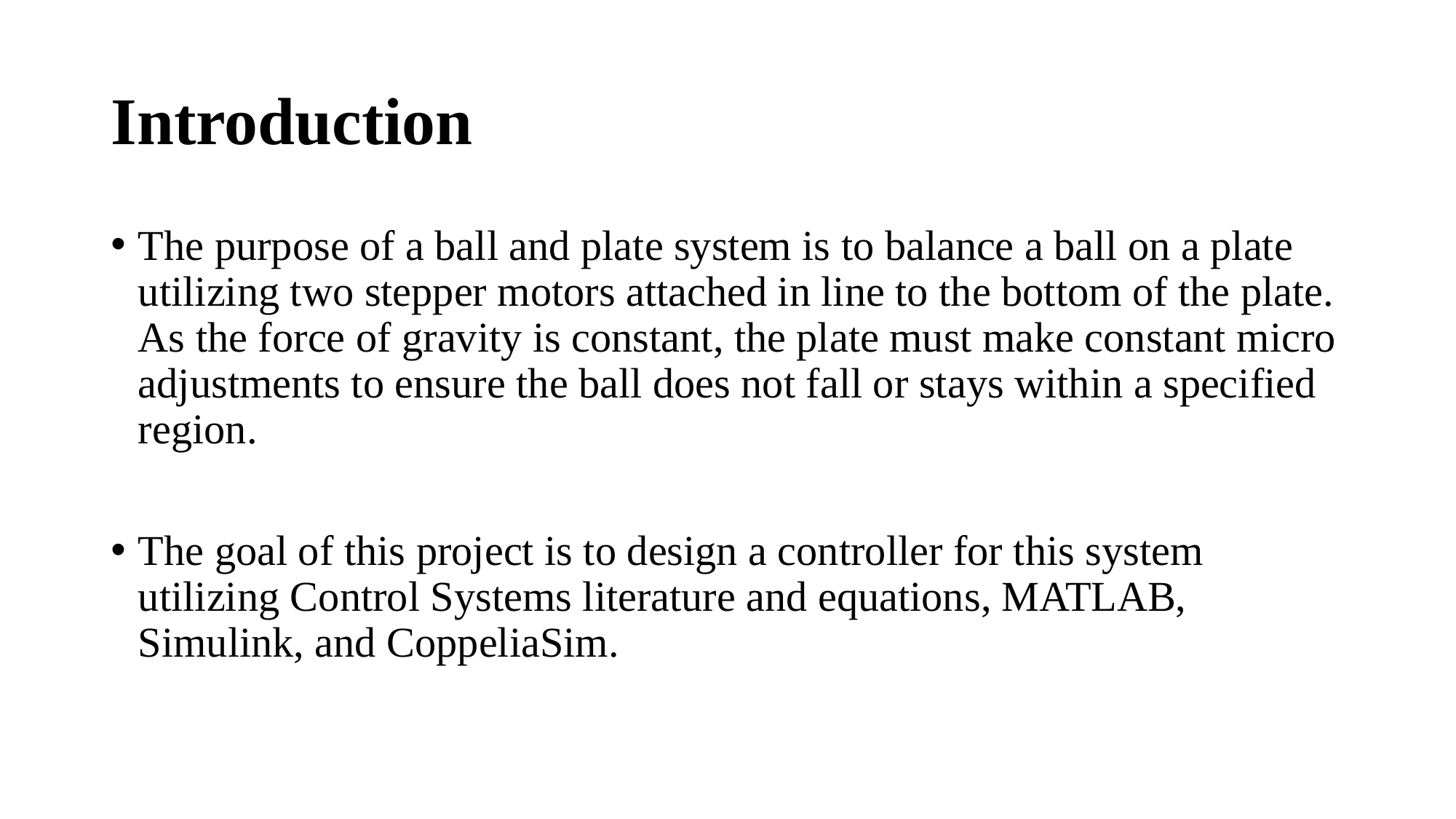

# Introduction
The purpose of a ball and plate system is to balance a ball on a plate utilizing two stepper motors attached in line to the bottom of the plate. As the force of gravity is constant, the plate must make constant micro adjustments to ensure the ball does not fall or stays within a specified region.

The goal of this project is to design a controller for this system utilizing Control Systems literature and equations, MATLAB, Simulink, and CoppeliaSim.